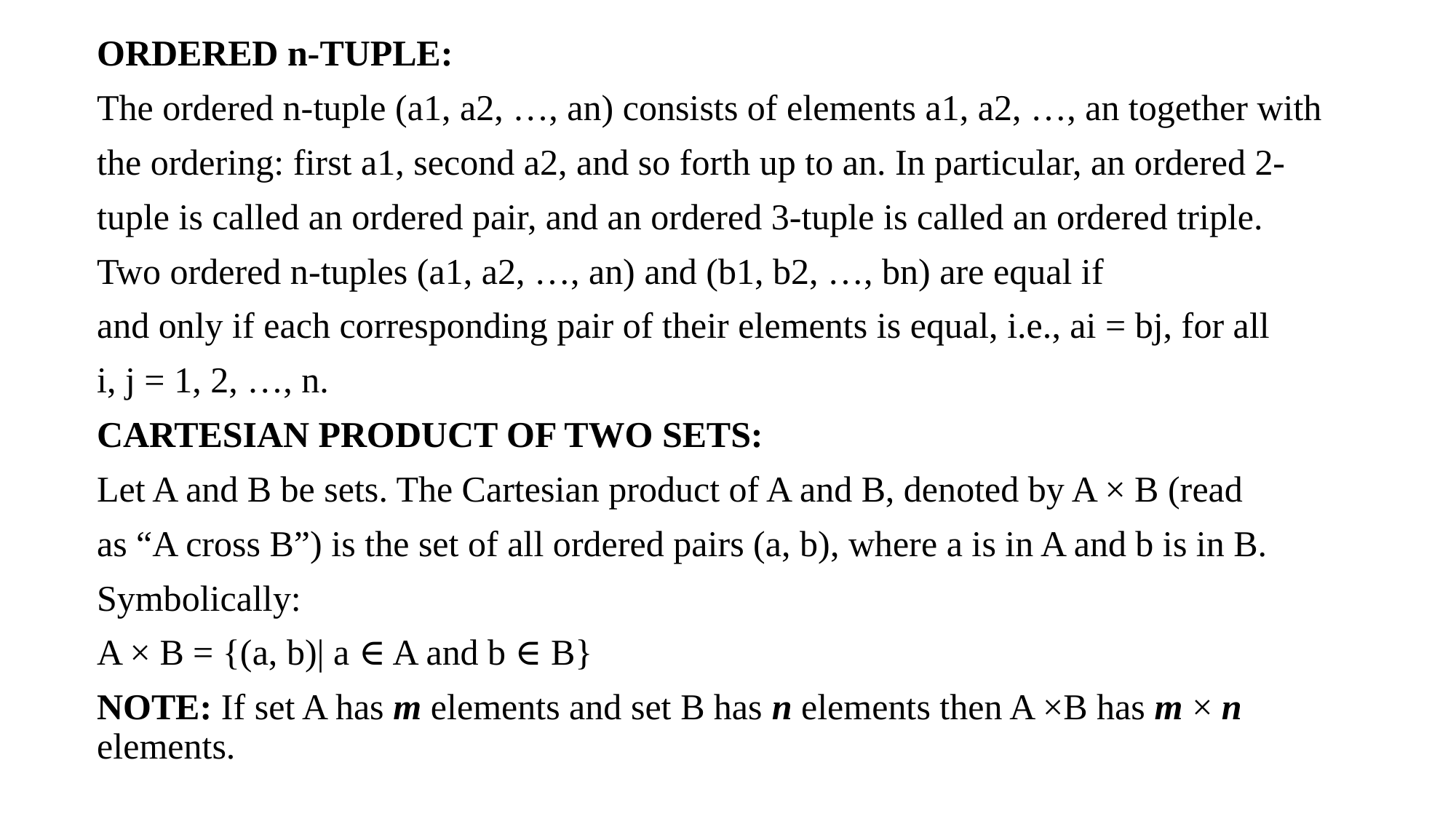

ORDERED n-TUPLE:
The ordered n-tuple (a1, a2, …, an) consists of elements a1, a2, …, an together with
the ordering: first a1, second a2, and so forth up to an. In particular, an ordered 2-
tuple is called an ordered pair, and an ordered 3-tuple is called an ordered triple.
Two ordered n-tuples (a1, a2, …, an) and (b1, b2, …, bn) are equal if
and only if each corresponding pair of their elements is equal, i.e., ai = bj, for all
i, j = 1, 2, …, n.
CARTESIAN PRODUCT OF TWO SETS:
Let A and B be sets. The Cartesian product of A and B, denoted by A × B (read
as “A cross B”) is the set of all ordered pairs (a, b), where a is in A and b is in B.
Symbolically:
A × B = {(a, b)| a ∈ A and b ∈ B}
NOTE: If set A has m elements and set B has n elements then A ×B has m × n elements.